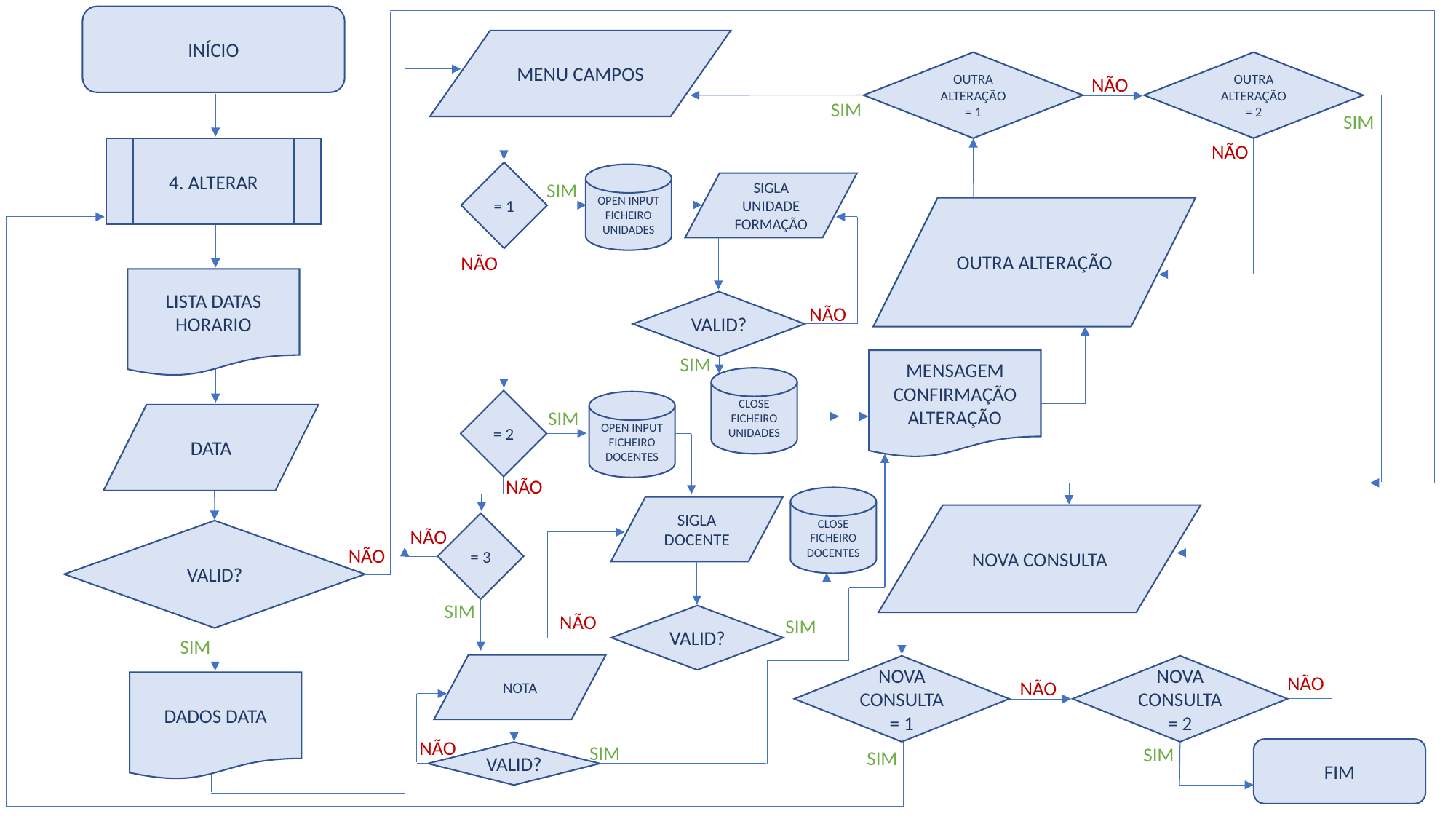

INÍCIO
MENU CAMPOS
OUTRA ALTERAÇÃO
= 1
OUTRA ALTERAÇÃO
= 2
NÃO
SIM
SIM
NÃO
4. ALTERAR
= 1
OPEN INPUT FICHEIRO UNIDADES
SIM
SIGLA UNIDADE FORMAÇÃO
OUTRA ALTERAÇÃO
NÃO
LISTA DATAS HORARIO
VALID?
NÃO
SIM
MENSAGEM CONFIRMAÇÃO ALTERAÇÃO
CLOSE
FICHEIRO UNIDADES
= 2
OPEN INPUT FICHEIRO DOCENTES
SIM
DATA
NÃO
CLOSE
FICHEIRO DOCENTES
SIGLA DOCENTE
NOVA CONSULTA
= 3
NÃO
VALID?
NÃO
SIM
NÃO
VALID?
SIM
SIM
NOTA
NOVA CONSULTA
= 1
NOVA CONSULTA
= 2
NÃO
NÃO
DADOS DATA
NÃO
SIM
SIM
FIM
SIM
VALID?